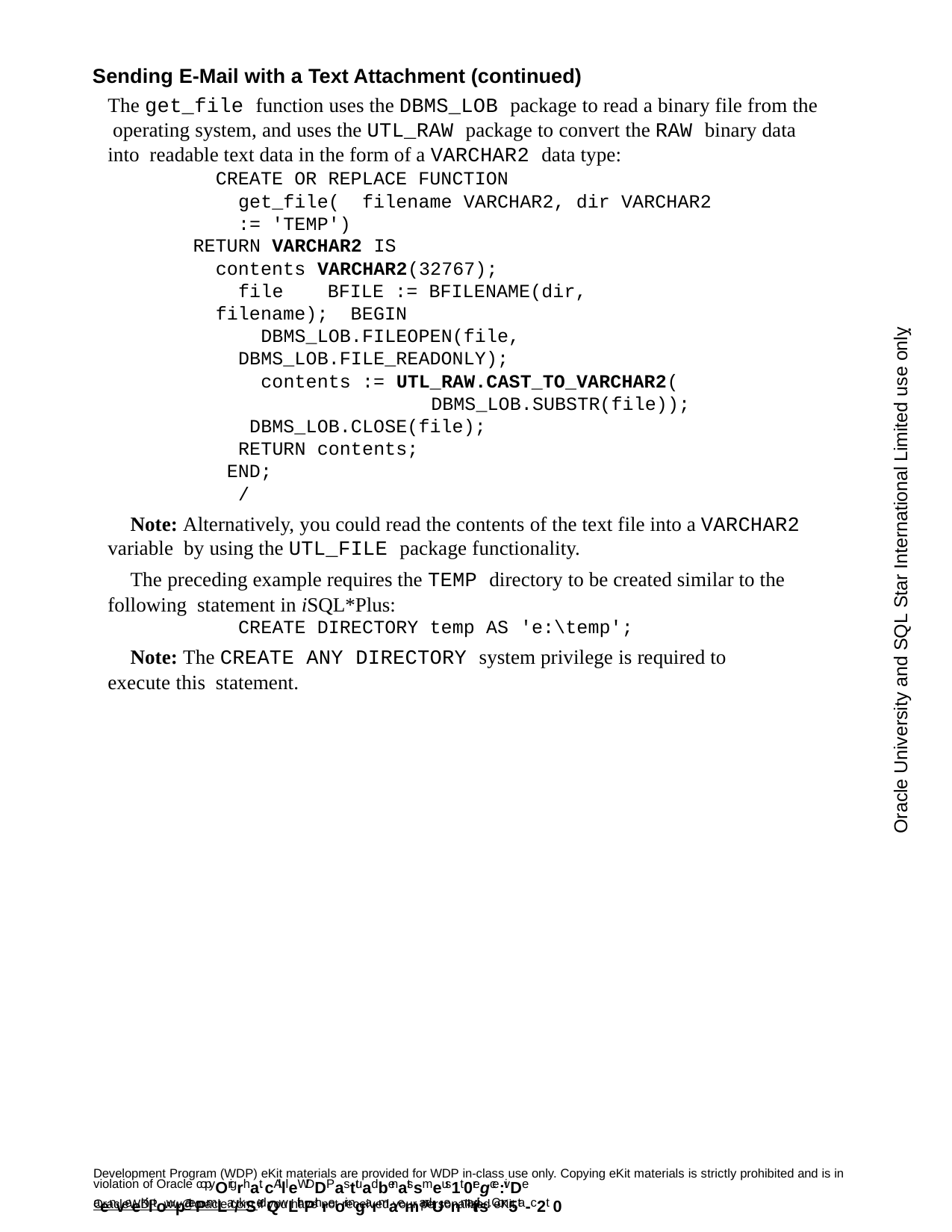

Sending E-Mail with a Text Attachment (continued)
The get_file function uses the DBMS_LOB package to read a binary file from the  operating system, and uses the UTL_RAW package to convert the RAW binary data into  readable text data in the form of a VARCHAR2 data type:
CREATE OR REPLACE FUNCTION get_file(  filename VARCHAR2, dir VARCHAR2 := 'TEMP')
RETURN VARCHAR2 IS
contents VARCHAR2(32767);
file	BFILE := BFILENAME(dir, filename);  BEGIN
DBMS_LOB.FILEOPEN(file, DBMS_LOB.FILE_READONLY);
contents := UTL_RAW.CAST_TO_VARCHAR2(
DBMS_LOB.SUBSTR(file));  DBMS_LOB.CLOSE(file);
RETURN contents;  END;
/
Note: Alternatively, you could read the contents of the text file into a VARCHAR2 variable  by using the UTL_FILE package functionality.
The preceding example requires the TEMP directory to be created similar to the following  statement in iSQL*Plus:
CREATE DIRECTORY temp AS 'e:\temp';
Note: The CREATE ANY DIRECTORY system privilege is required to execute this  statement.
Oracle University and SQL Star International Limited use onlyฺ
Development Program (WDP) eKit materials are provided for WDP in-class use only. Copying eKit materials is strictly prohibited and is in
violation of Oracle copyOrigrhat. cAllleWDDPasttuadbenatssmeus1t 0regce:ivDe aenveeKiltowpatePrmLar/kSedQwLithPthreoir ngarmaemandUenmaitils. Con5ta-c2t 0
OracleWDP_ww@oracle.com if you have not received your personalized eKit.